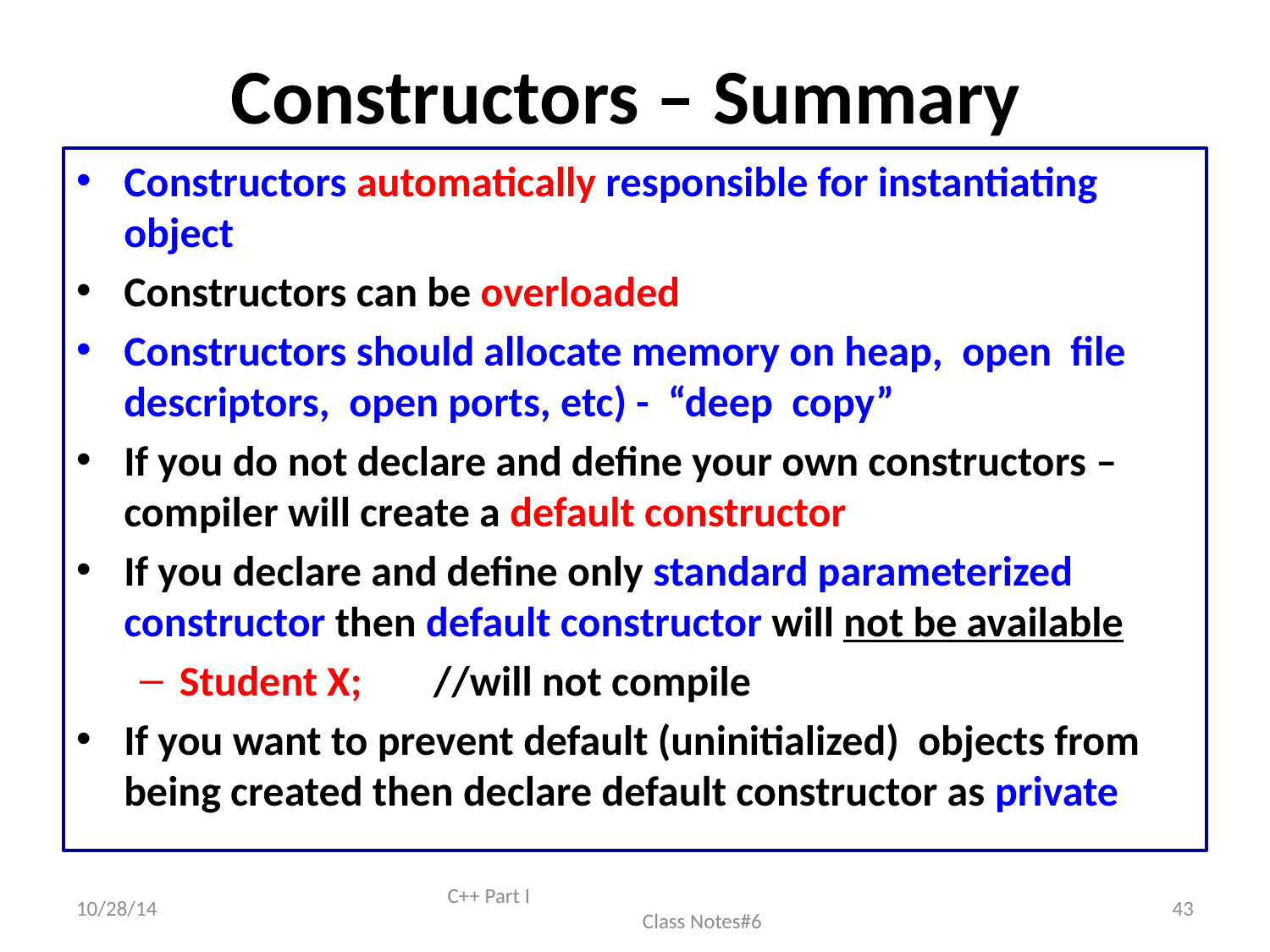

# Constructors – Summary
Constructors automatically responsible for instantiating object
Constructors can be overloaded
Constructors should allocate memory on heap,  open  file descriptors,  open ports, etc) -  “deep  copy”
If you do not declare and define your own constructors – compiler will create a default constructor
If you declare and define only standard parameterized constructor then default constructor will not be available
Student X; 	//will not compile
If you want to prevent default (uninitialized)  objects from being created then declare default constructor as private
10/28/14
C++ Part I                                                                                         Class Notes#6
43